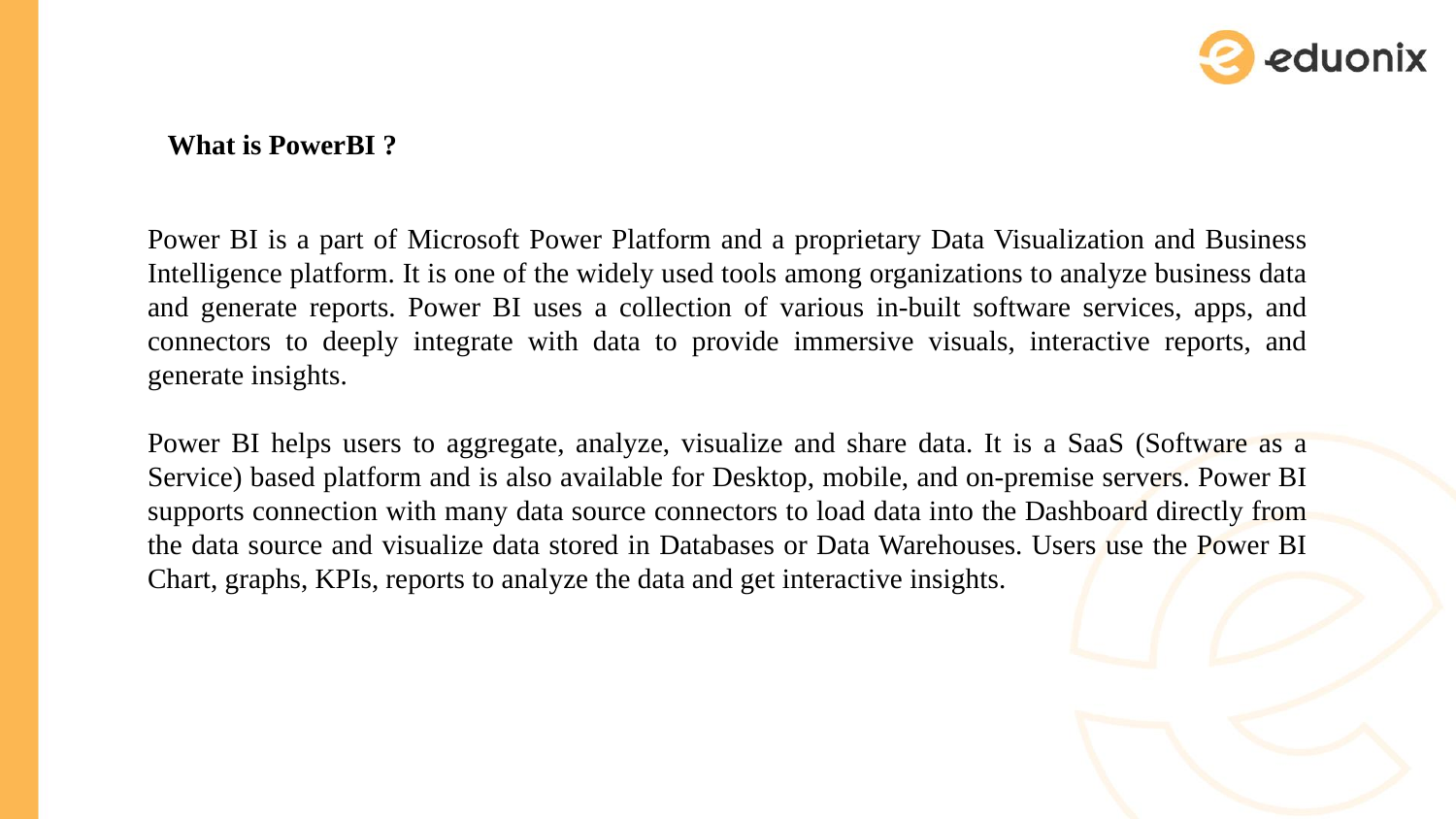

What is PowerBI ?
Power BI is a part of Microsoft Power Platform and a proprietary Data Visualization and Business Intelligence platform. It is one of the widely used tools among organizations to analyze business data and generate reports. Power BI uses a collection of various in-built software services, apps, and connectors to deeply integrate with data to provide immersive visuals, interactive reports, and generate insights.

Power BI helps users to aggregate, analyze, visualize and share data. It is a SaaS (Software as a Service) based platform and is also available for Desktop, mobile, and on-premise servers. Power BI supports connection with many data source connectors to load data into the Dashboard directly from the data source and visualize data stored in Databases or Data Warehouses. Users use the Power BI Chart, graphs, KPIs, reports to analyze the data and get interactive insights.